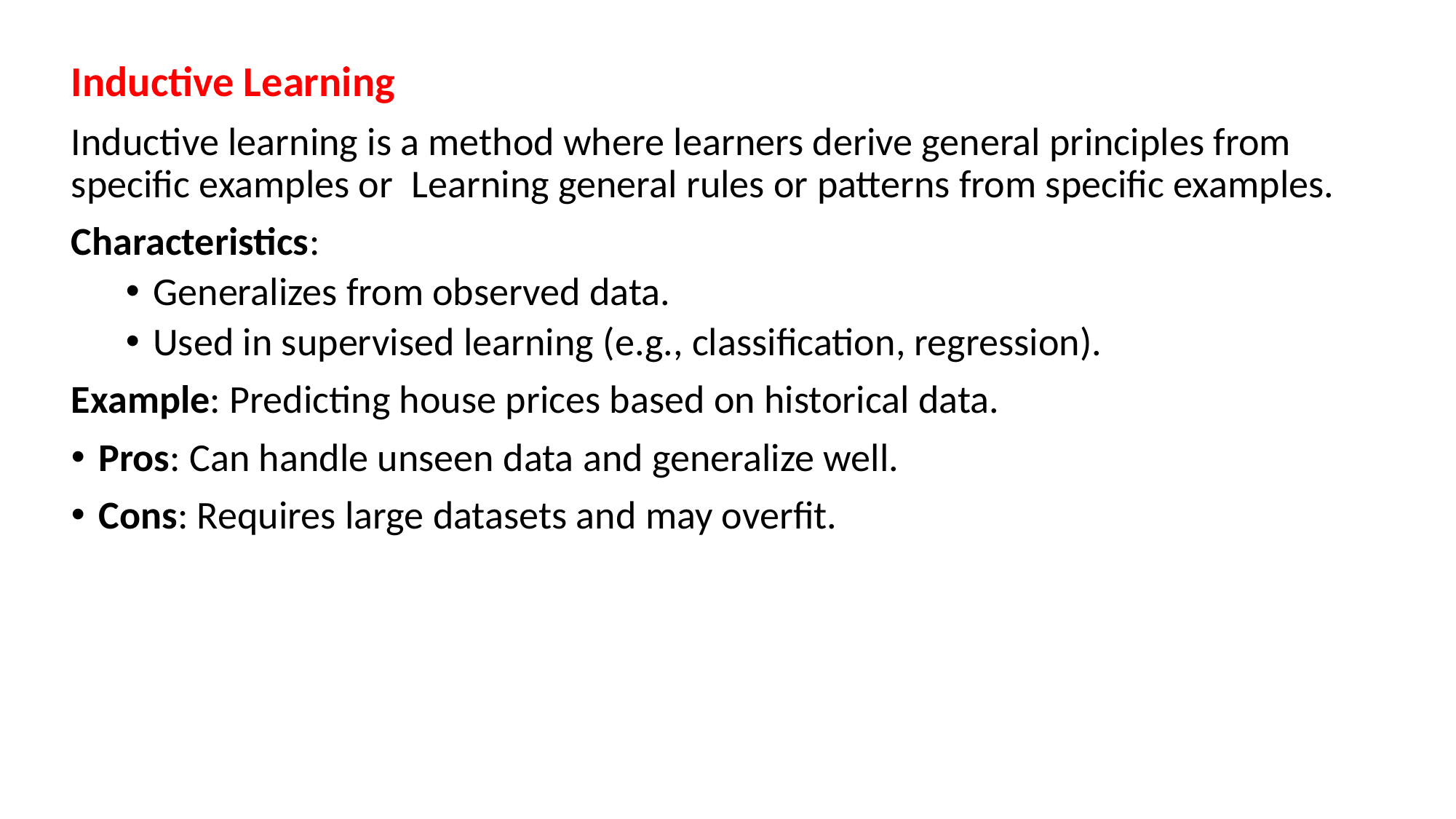

Inductive Learning
Inductive learning is a method where learners derive general principles from specific examples or  Learning general rules or patterns from specific examples.
Characteristics:
Generalizes from observed data.
Used in supervised learning (e.g., classification, regression).
Example: Predicting house prices based on historical data.
Pros: Can handle unseen data and generalize well.
Cons: Requires large datasets and may overfit.